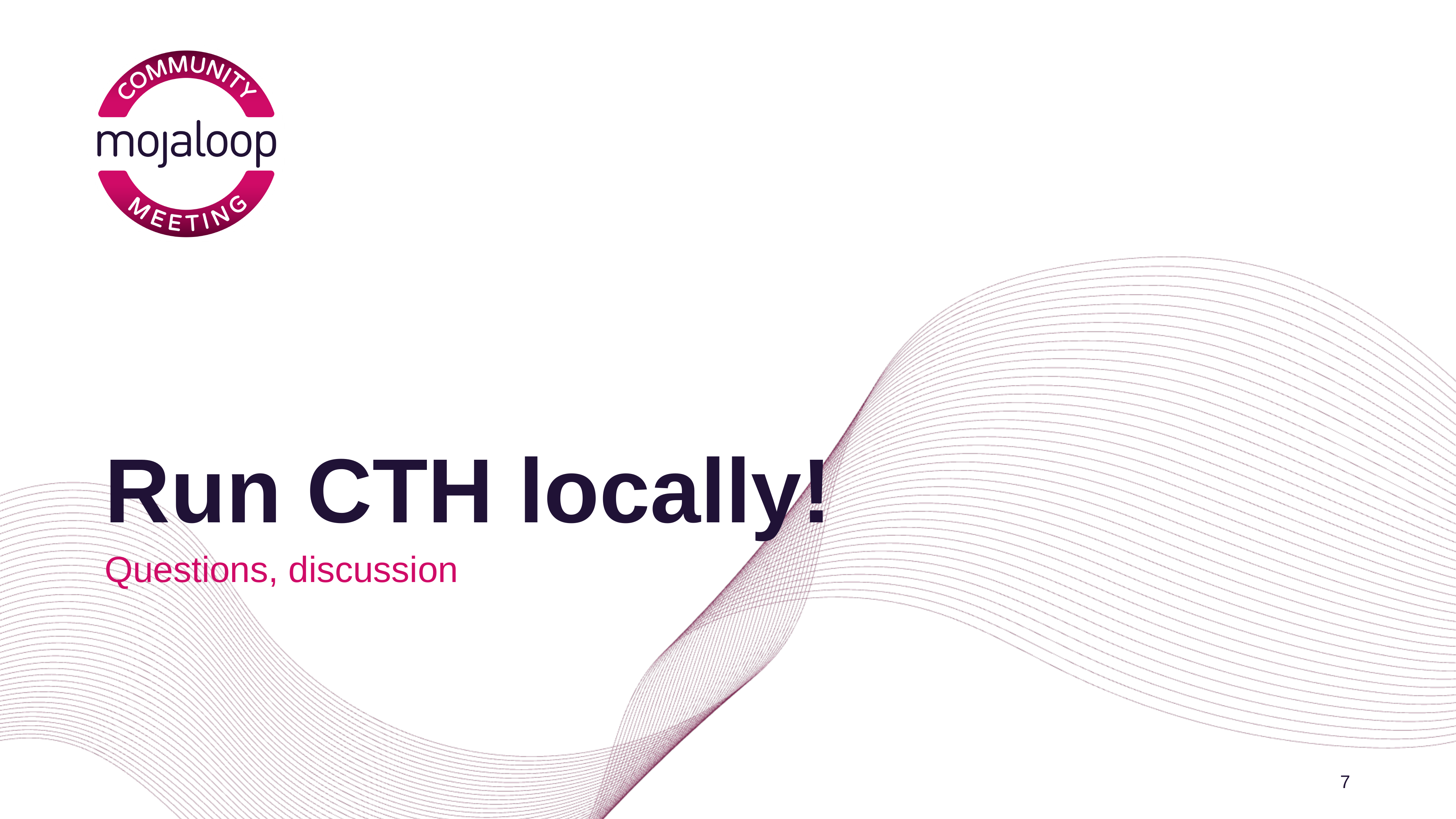

# Run CTH locally!
Questions, discussion
7